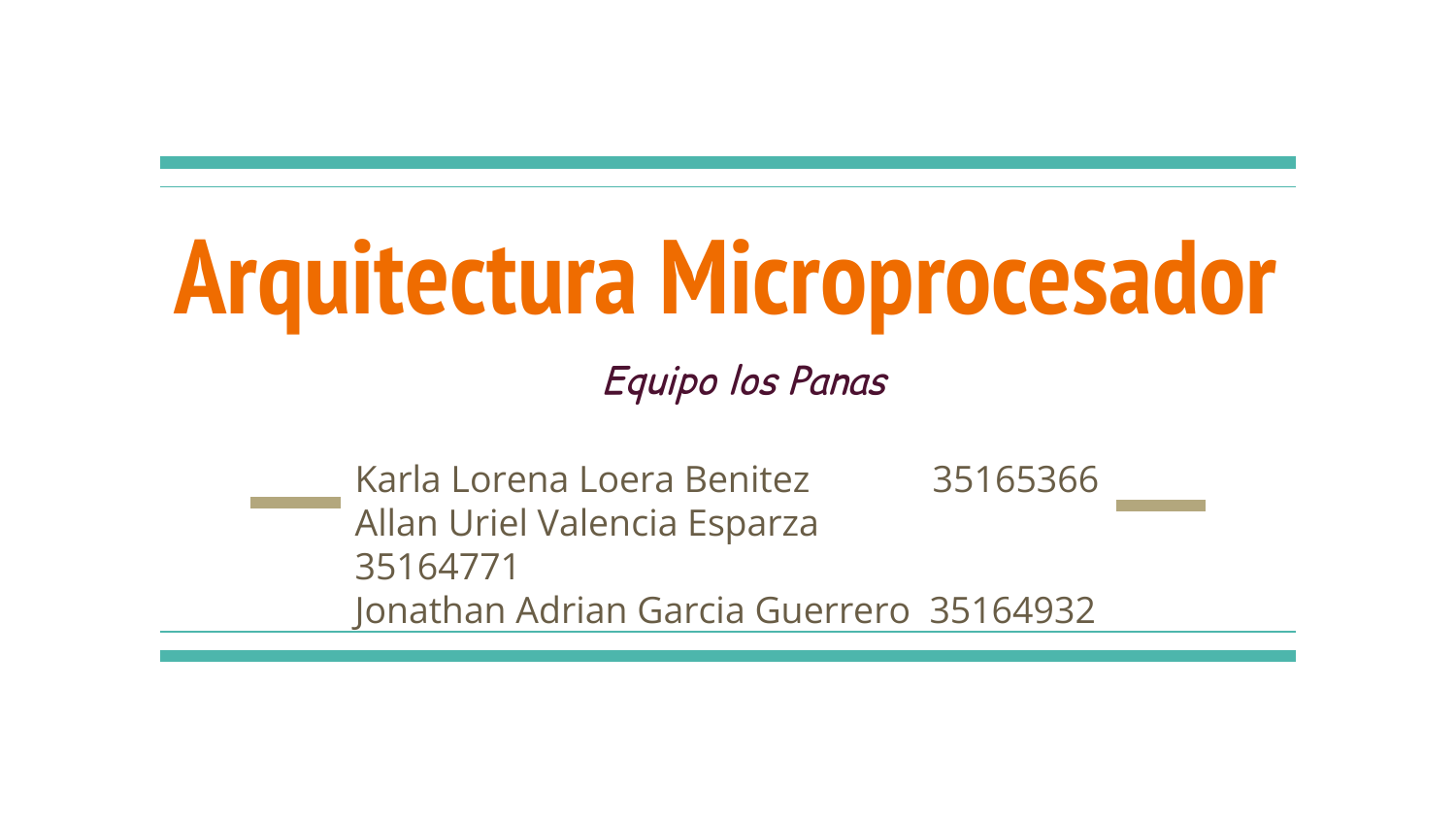

# Arquitectura Microprocesador
Equipo los Panas
Karla Lorena Loera Benitez             35165366
Allan Uriel Valencia Esparza	       35164771
Jonathan Adrian Garcia Guerrero  35164932